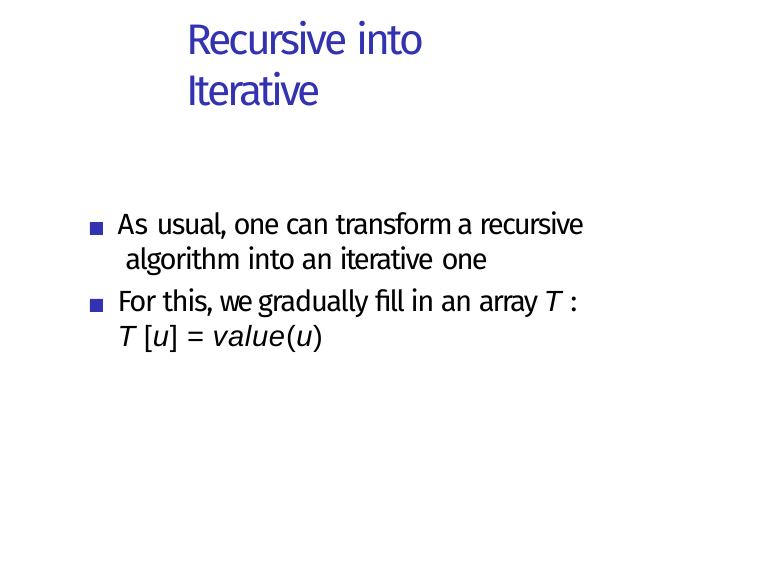

# Recursive into Iterative
As usual, one can transform a recursive  algorithm into an iterative one
For this, we gradually fill in an array T :
T [u] = value(u)